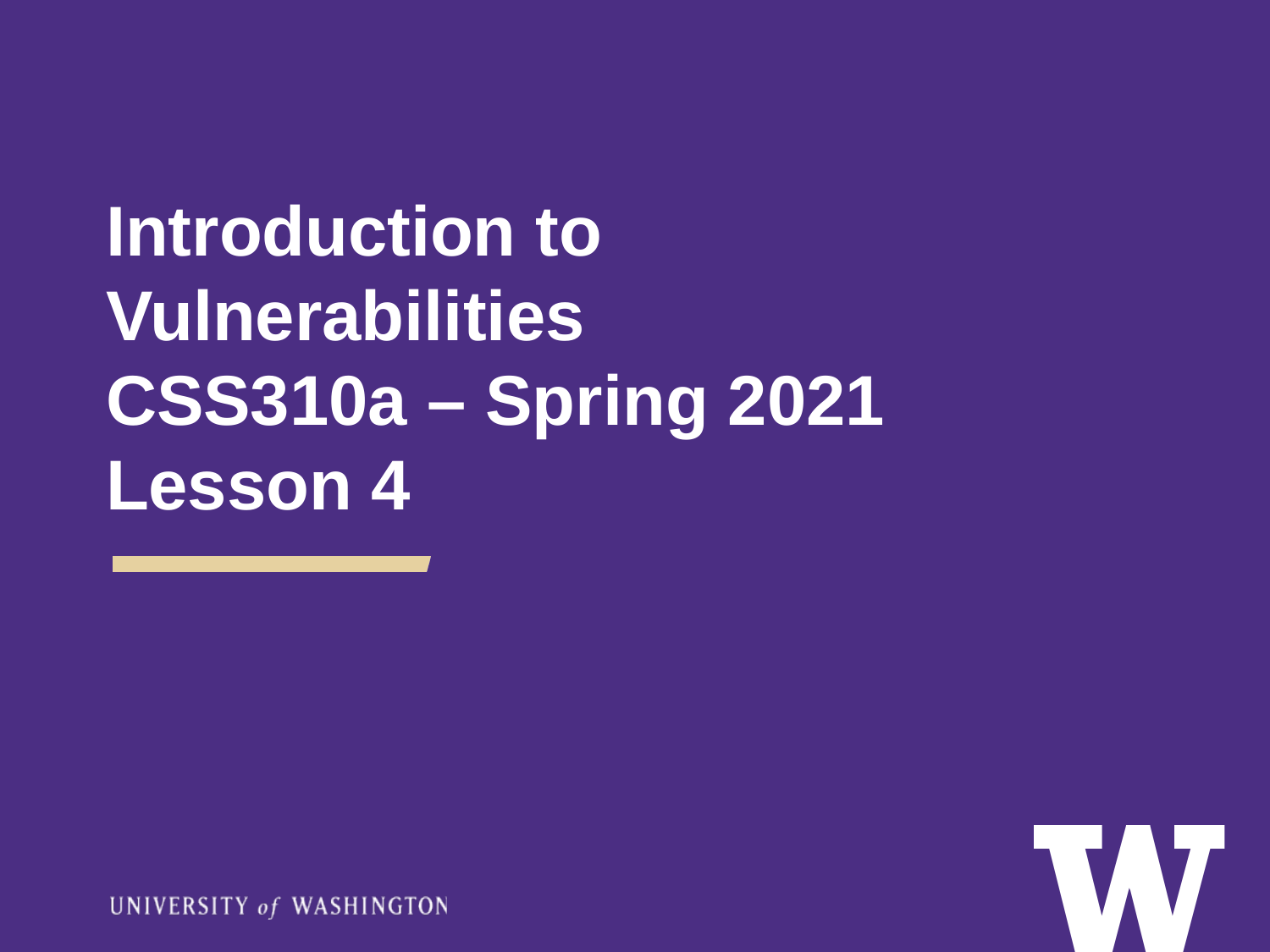

# Introduction to Vulnerabilities CSS310a – Spring 2021 Lesson 4